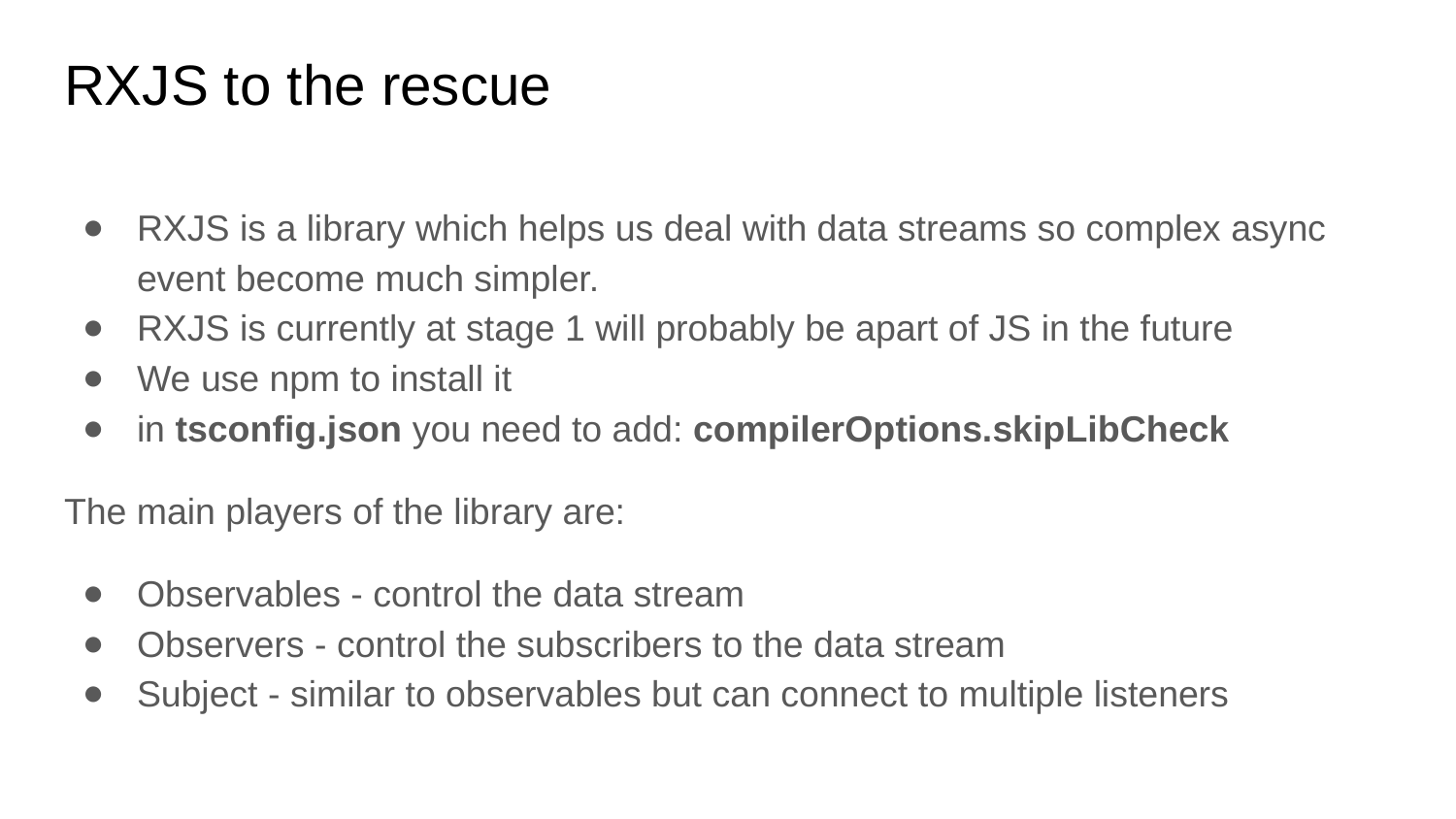

# RXJS to the rescue
RXJS is a library which helps us deal with data streams so complex async event become much simpler.
RXJS is currently at stage 1 will probably be apart of JS in the future
We use npm to install it
in tsconfig.json you need to add: compilerOptions.skipLibCheck
The main players of the library are:
Observables - control the data stream
Observers - control the subscribers to the data stream
Subject - similar to observables but can connect to multiple listeners